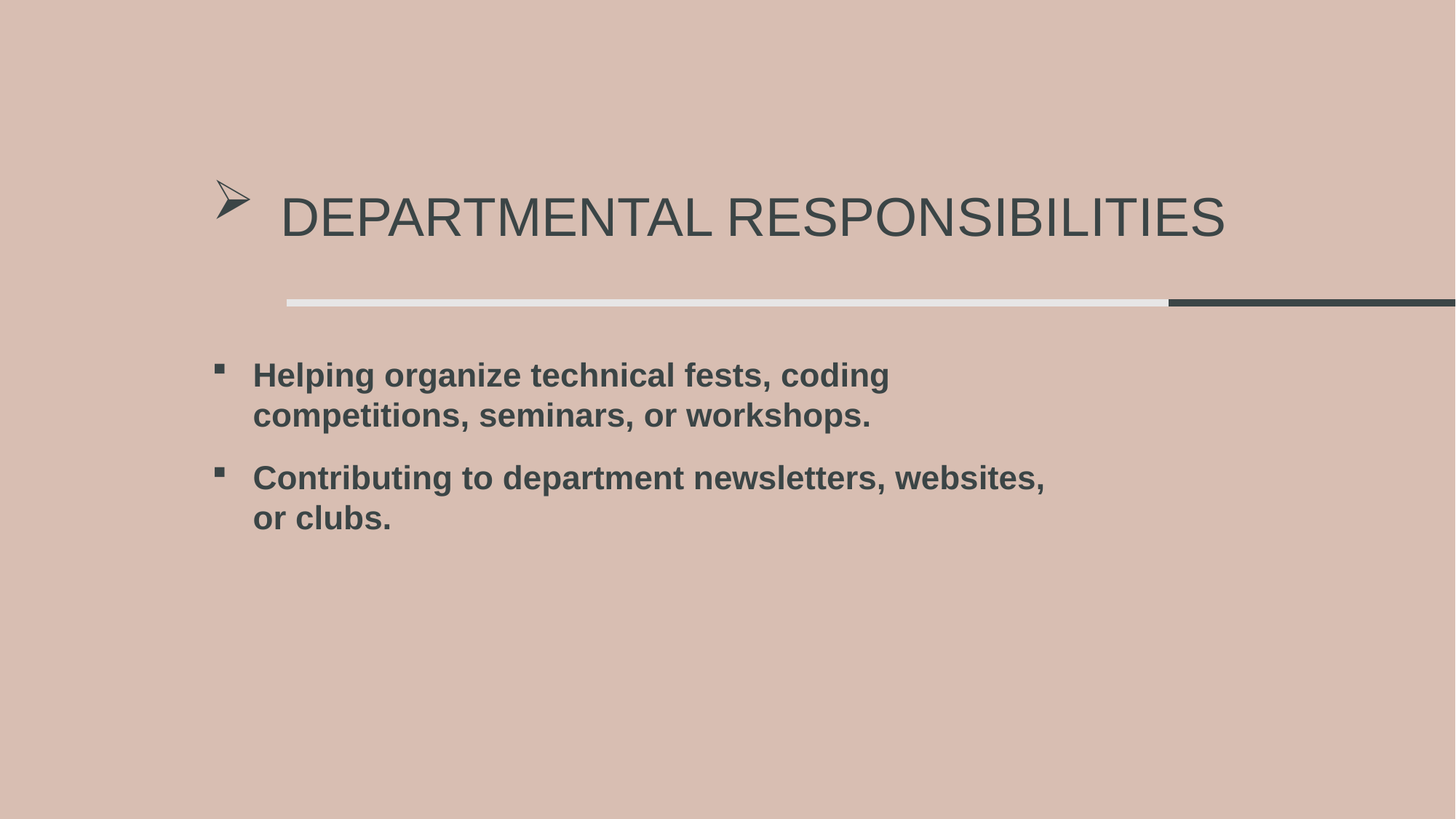

# Departmental Responsibilities
Helping organize technical fests, coding competitions, seminars, or workshops.
Contributing to department newsletters, websites, or clubs.